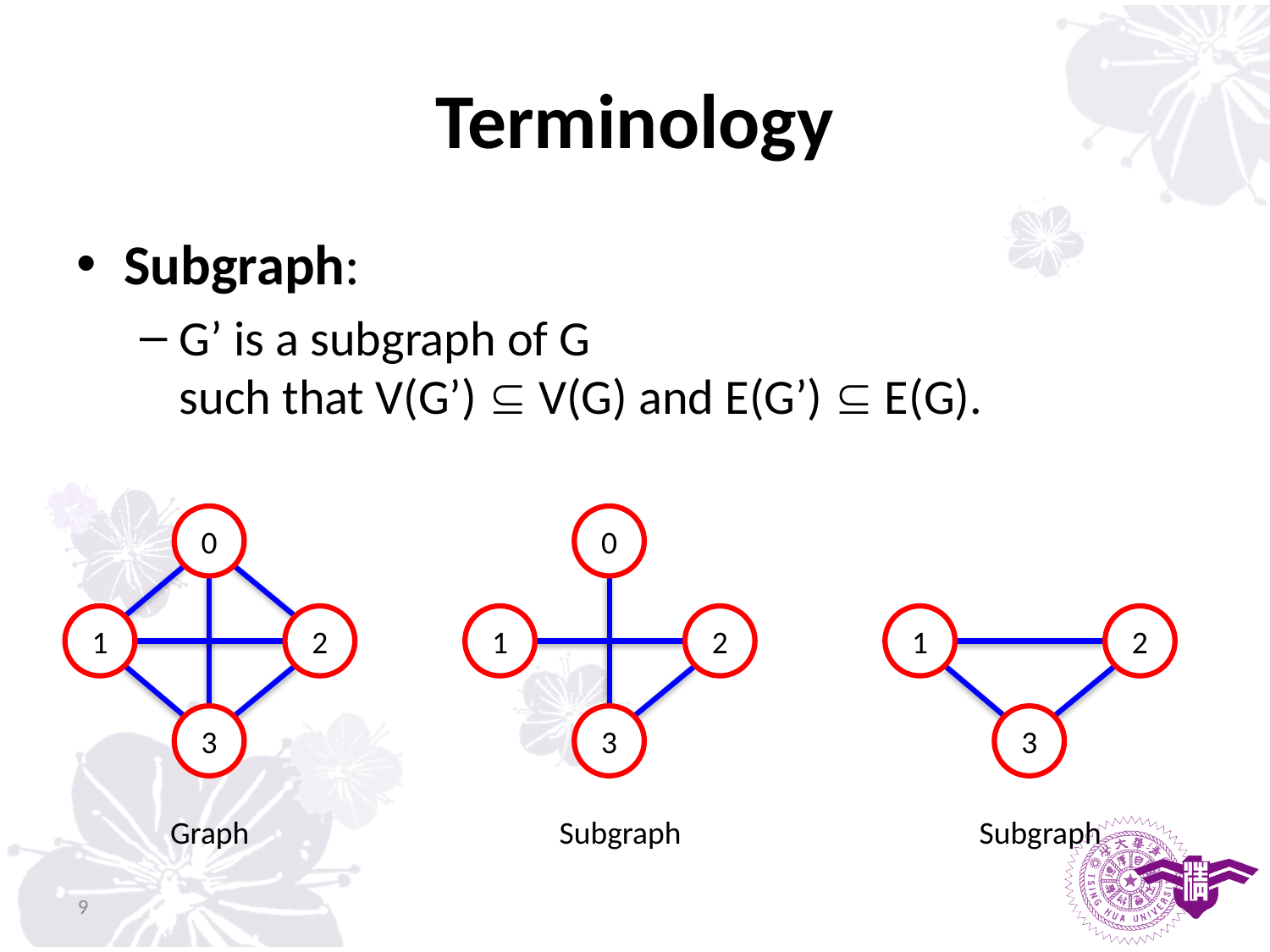

# Terminology
Subgraph:
G’ is a subgraph of G
such that V(G’) ⊆ V(G) and E(G’) ⊆ E(G).
0
1
2
3
0
1
2
3
1
2
3
Graph
Subgraph
Subgraph
9